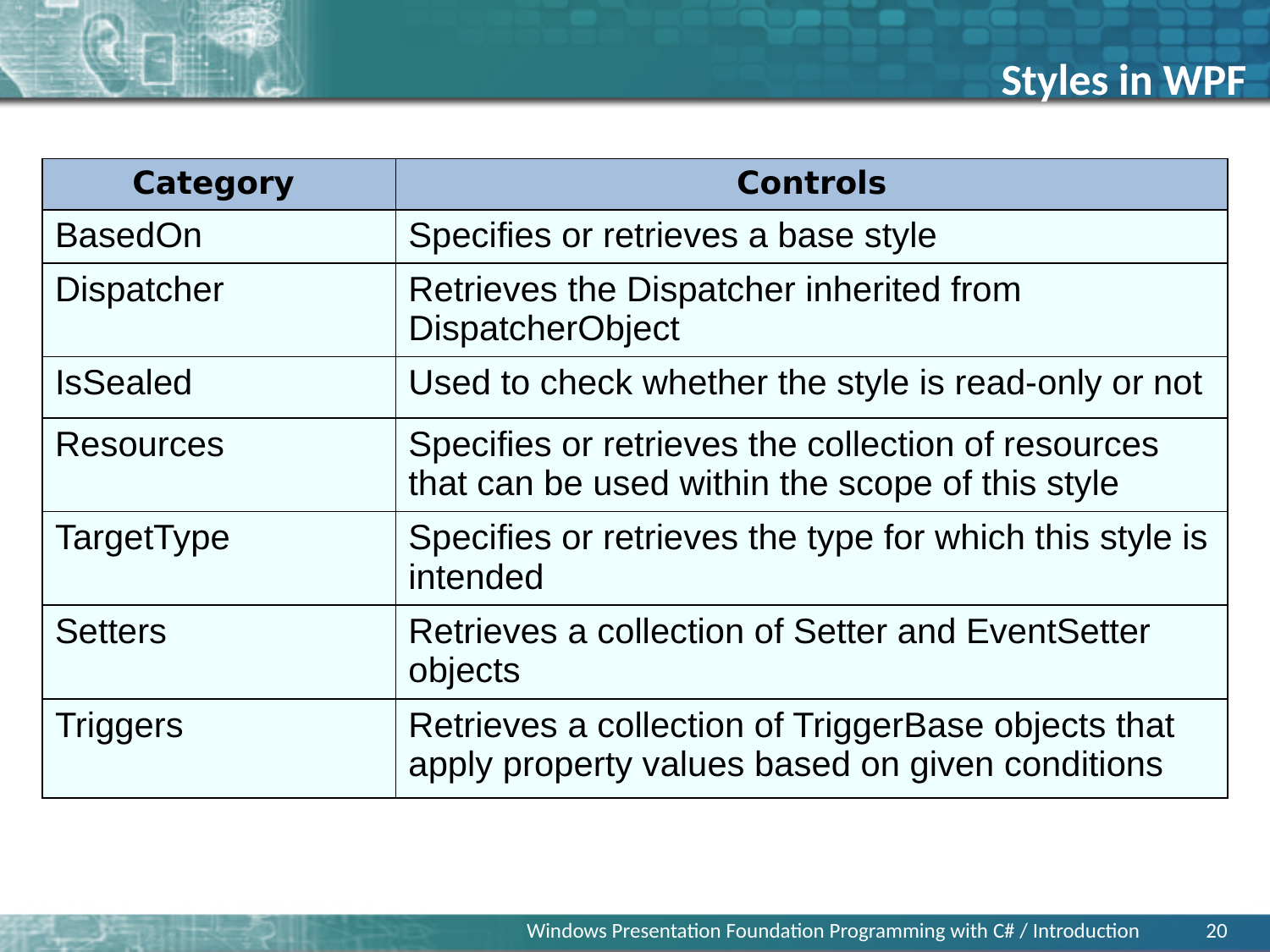

Styles in WPF
| Category | Controls |
| --- | --- |
| BasedOn | Specifies or retrieves a base style |
| Dispatcher | Retrieves the Dispatcher inherited from DispatcherObject |
| IsSealed | Used to check whether the style is read-only or not |
| Resources | Specifies or retrieves the collection of resources that can be used within the scope of this style |
| TargetType | Specifies or retrieves the type for which this style is intended |
| Setters | Retrieves a collection of Setter and EventSetter objects |
| Triggers | Retrieves a collection of TriggerBase objects that apply property values based on given conditions |
Windows Presentation Foundation Programming with C# / Introduction
20